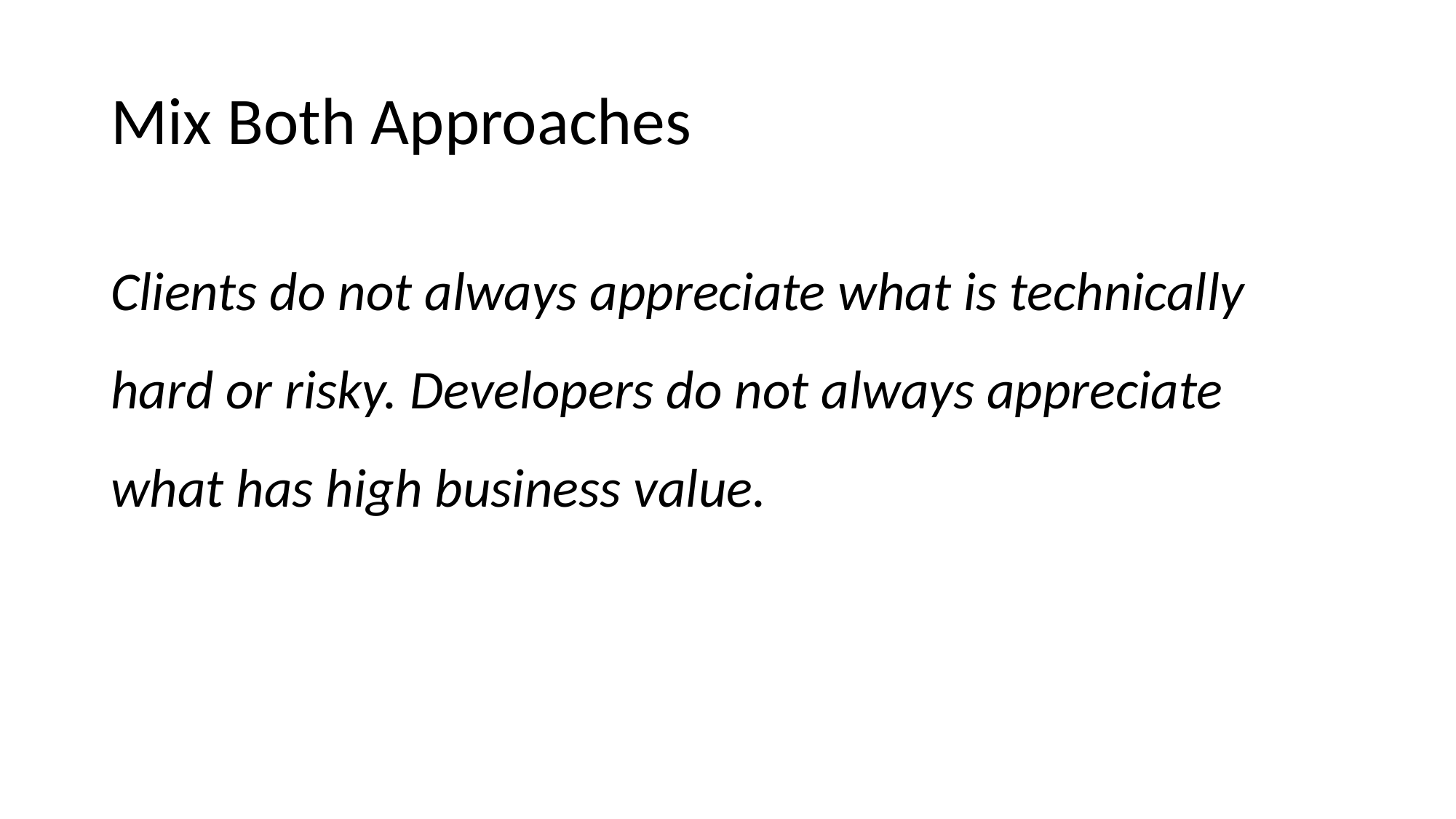

# Mix Both Approaches
Clients do not always appreciate what is technically hard or risky. Developers do not always appreciate what has high business value.